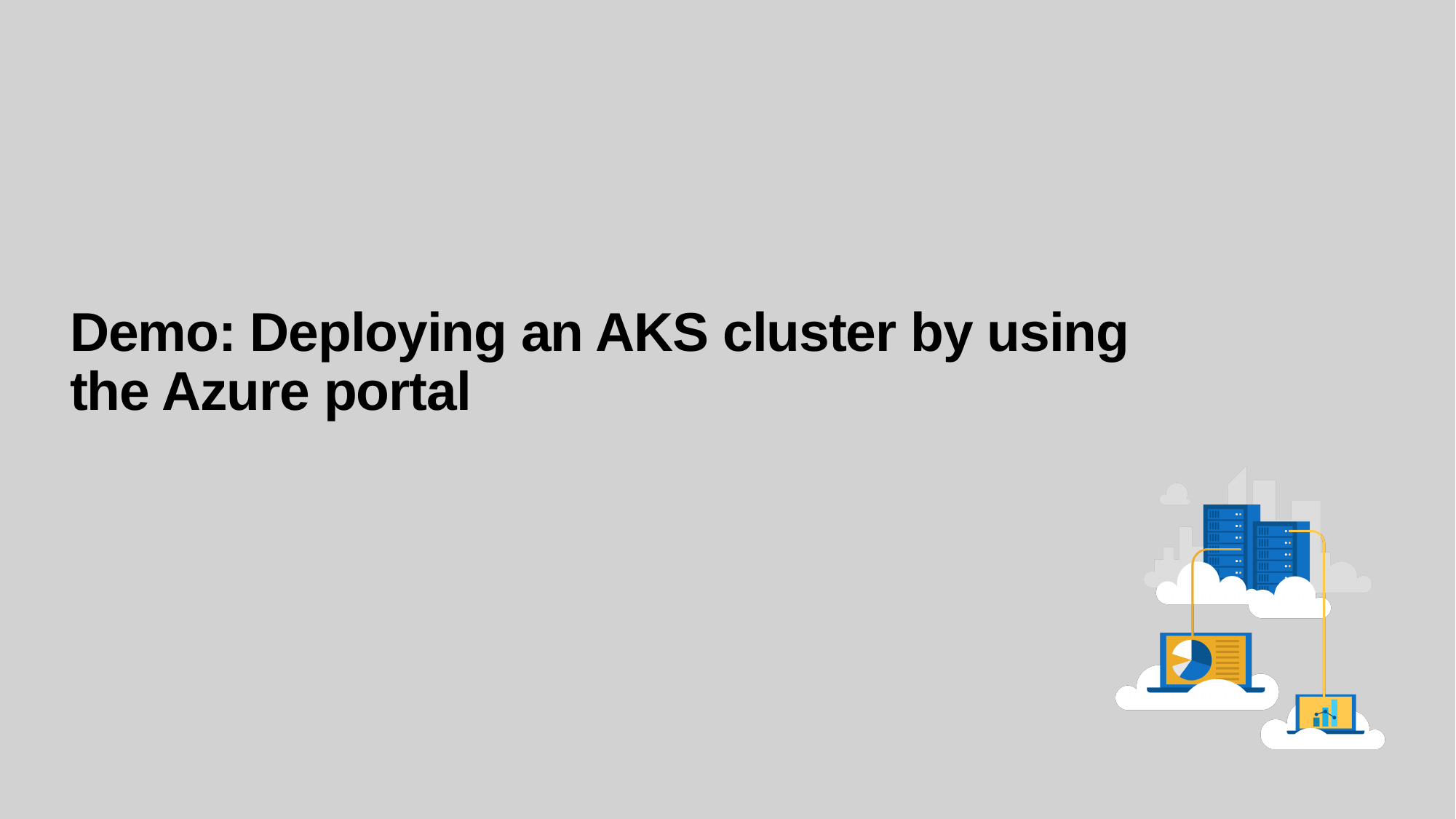

# Demo: Deploying an AKS cluster by using the Azure portal